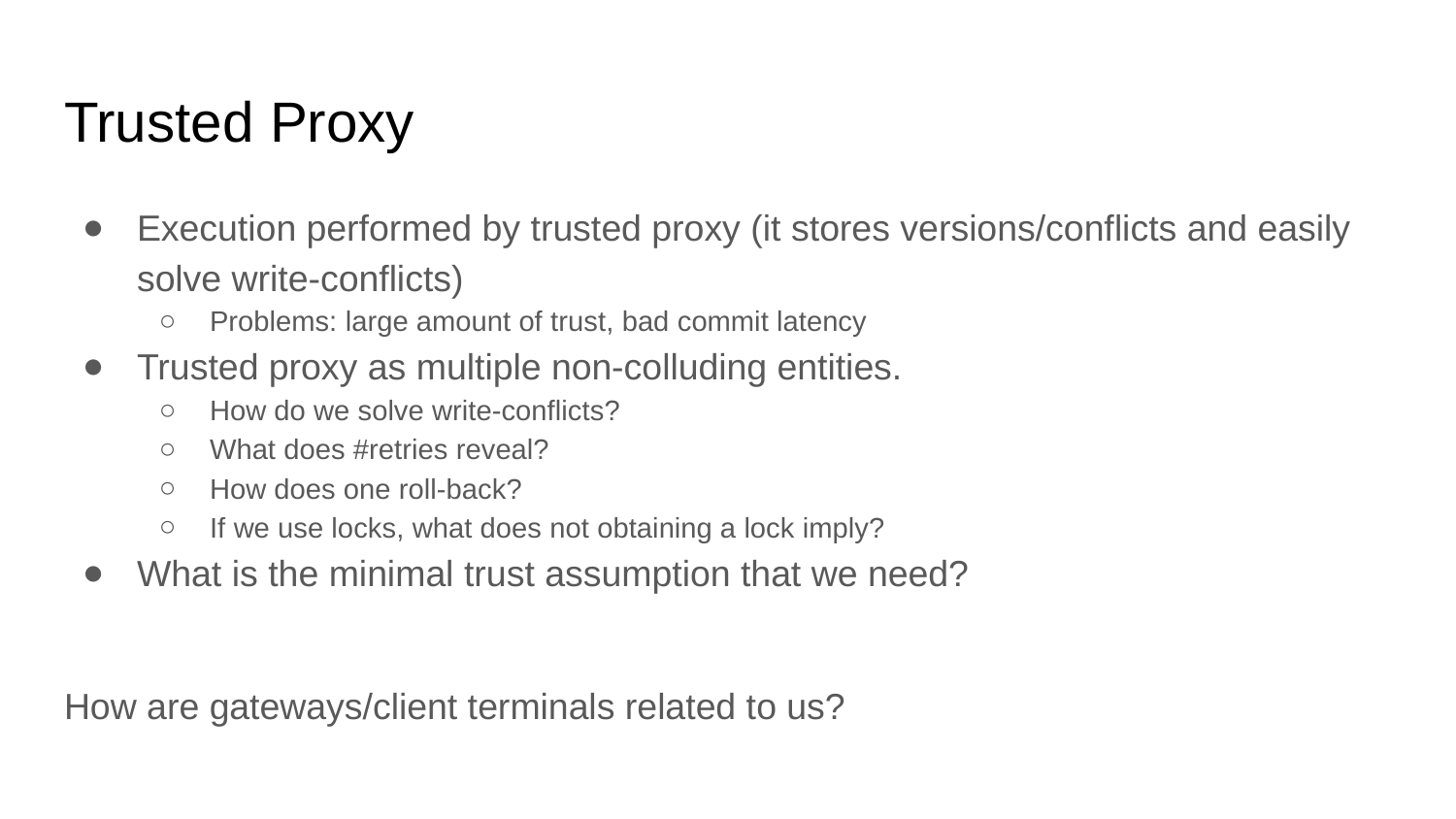

# Trusted Proxy
Execution performed by trusted proxy (it stores versions/conflicts and easily solve write-conflicts)
Problems: large amount of trust, bad commit latency
Trusted proxy as multiple non-colluding entities.
How do we solve write-conflicts?
What does #retries reveal?
How does one roll-back?
If we use locks, what does not obtaining a lock imply?
What is the minimal trust assumption that we need?
How are gateways/client terminals related to us?